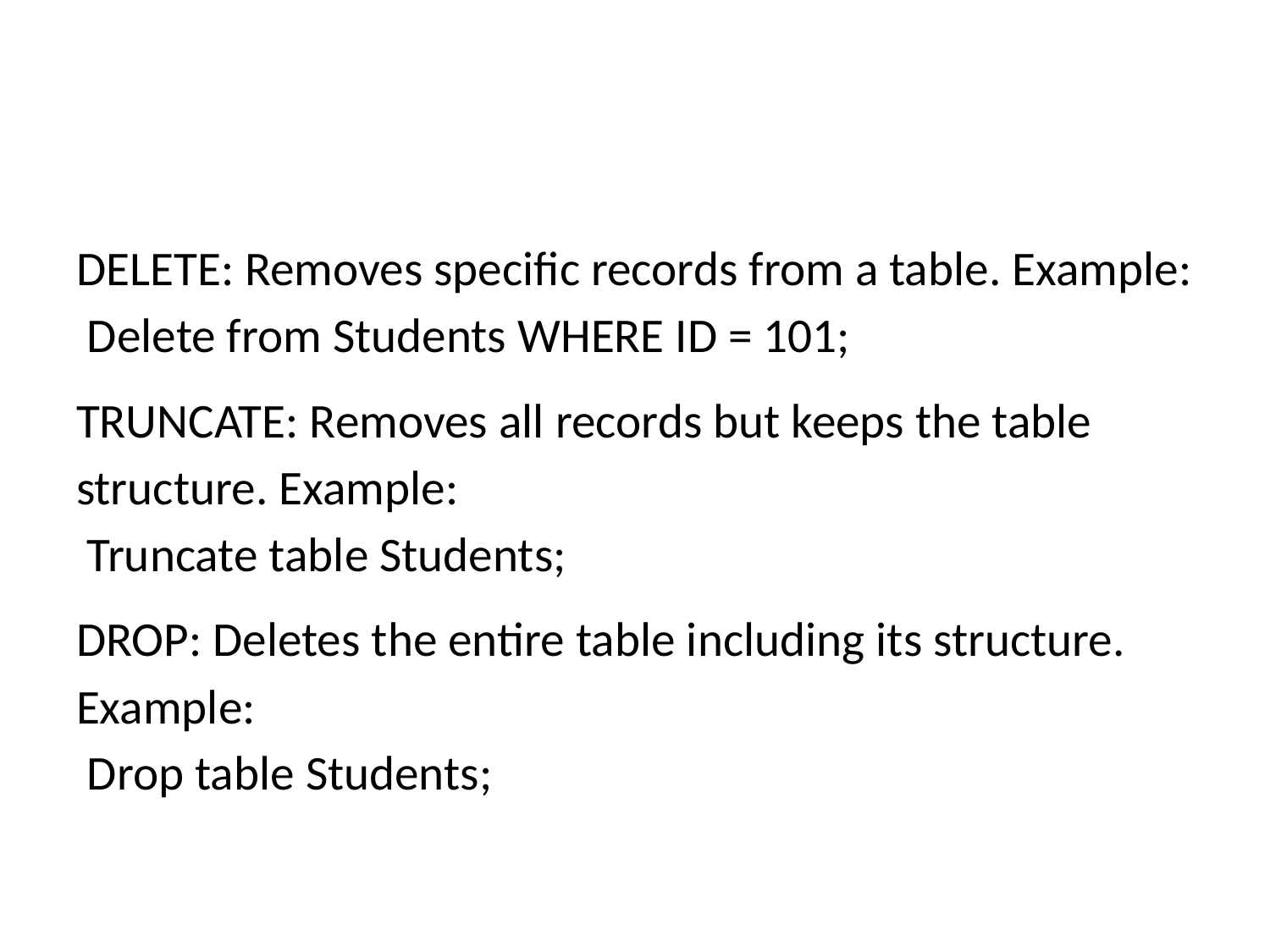

#
DELETE: Removes specific records from a table. Example:
 Delete from Students WHERE ID = 101;
TRUNCATE: Removes all records but keeps the table structure. Example:
 Truncate table Students;
DROP: Deletes the entire table including its structure. Example:
 Drop table Students;